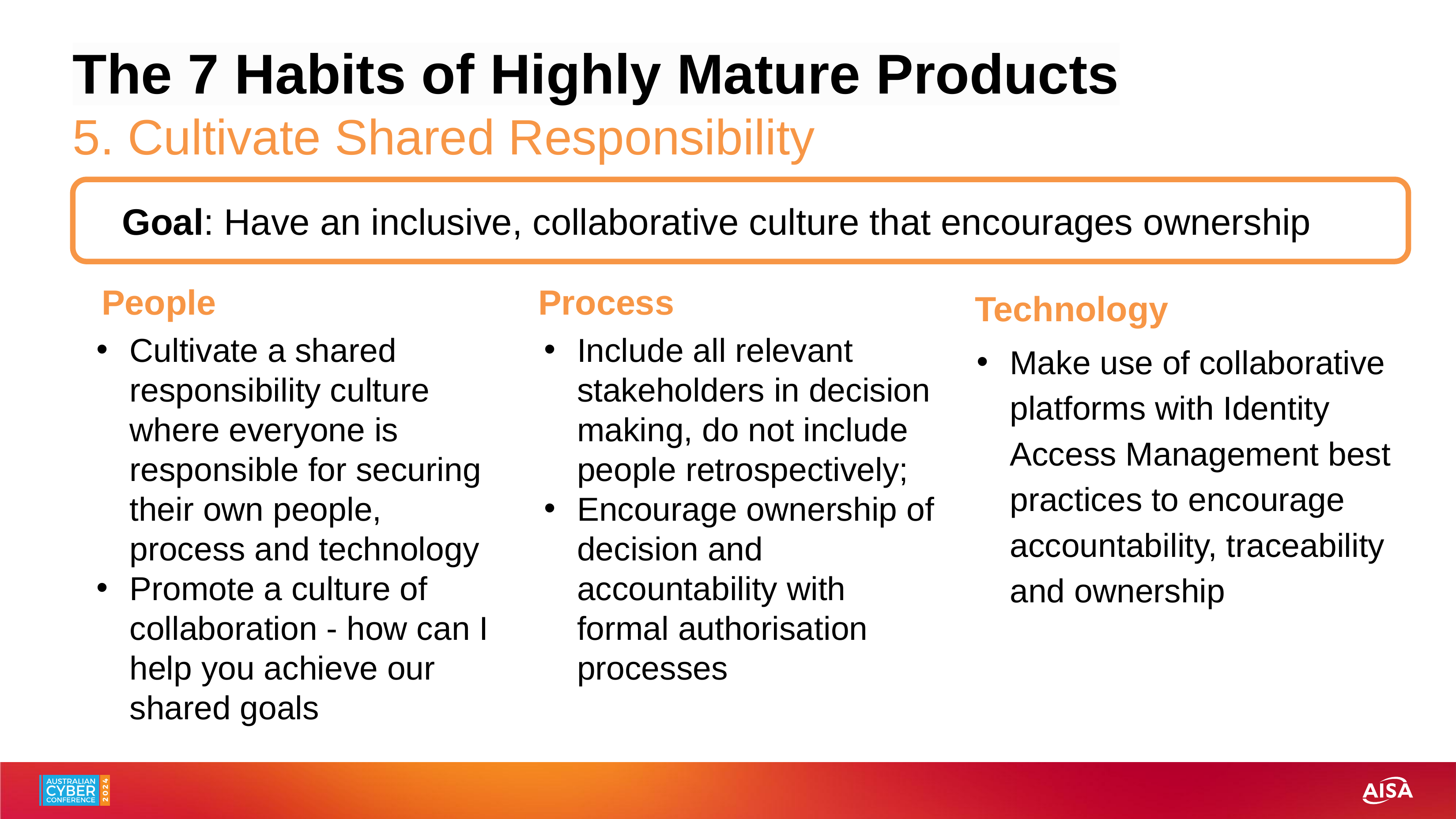

# The 7 Habits of Highly Mature Products 5. Cultivate Shared Responsibility
Goal: Have an inclusive, collaborative culture that encourages ownership
People
Process
Technology
Cultivate a shared responsibility culture where everyone is responsible for securing their own people, process and technology
Promote a culture of collaboration - how can I help you achieve our shared goals

Include all relevant stakeholders in decision making, do not include people retrospectively;
Encourage ownership of decision and accountability with formal authorisation processes

Make use of collaborative platforms with Identity Access Management best practices to encourage accountability, traceability and ownership